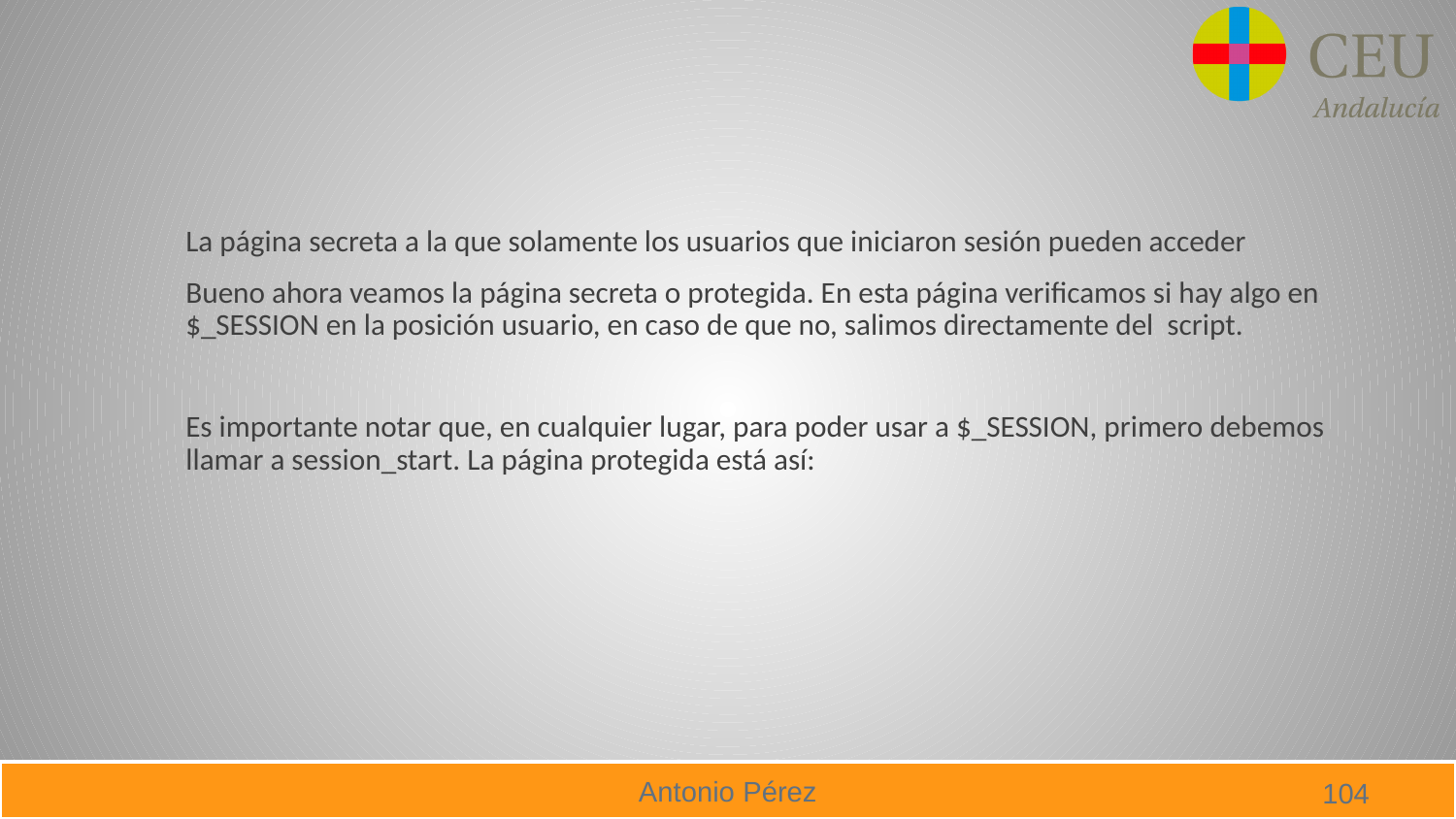

#
La página secreta a la que solamente los usuarios que iniciaron sesión pueden acceder
Bueno ahora veamos la página secreta o protegida. En esta página verificamos si hay algo en $_SESSION en la posición usuario, en caso de que no, salimos directamente del  script.

Es importante notar que, en cualquier lugar, para poder usar a $_SESSION, primero debemos llamar a session_start. La página protegida está así: